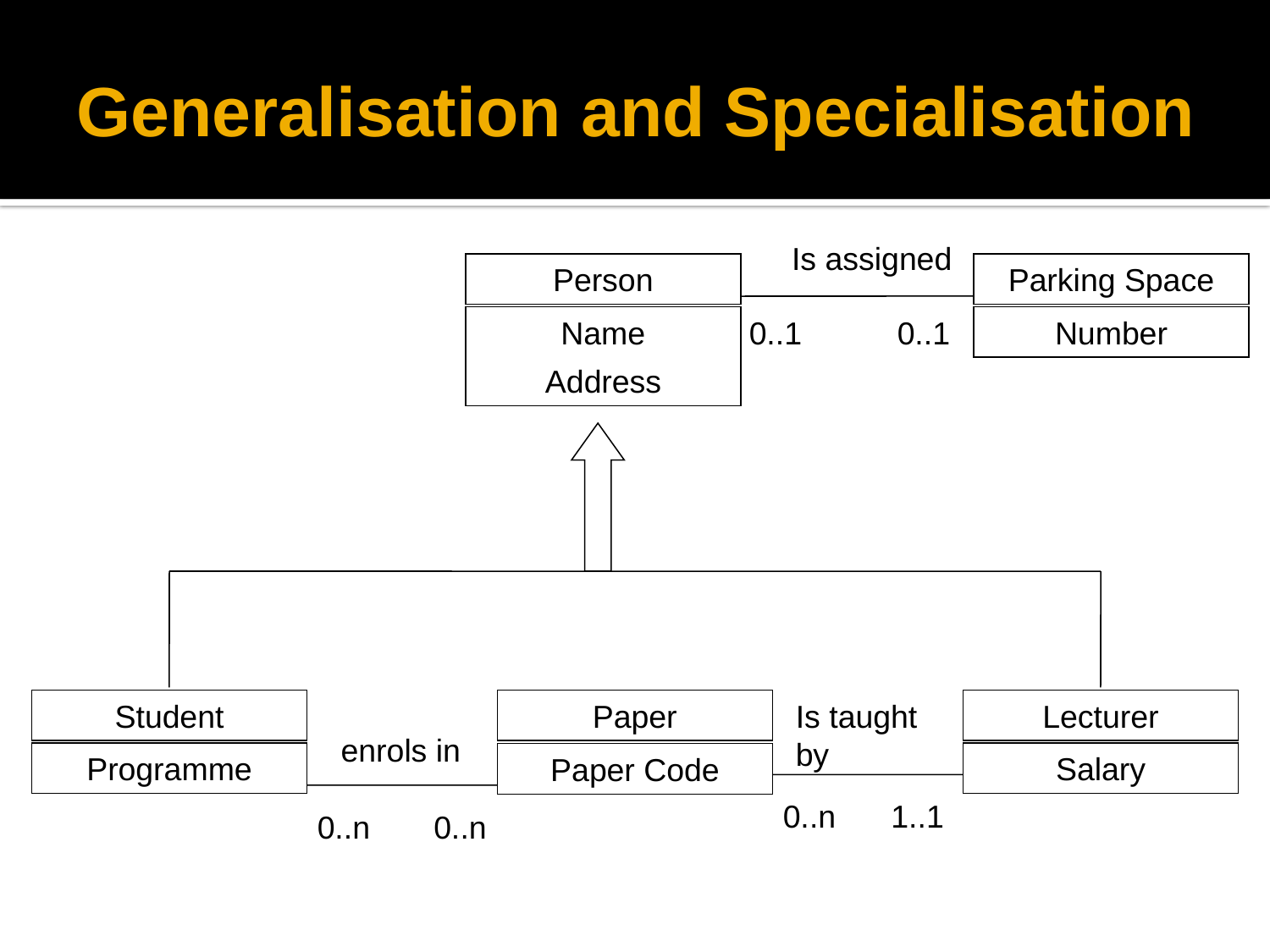

Generalisation and Specialisation
Is assigned
Person
Parking Space

Name
Address
0..1
0..1
Number

Student
Paper
Is taught by
Lecturer
enrols in
Programme
Salary
Paper Code

0..n
1..1
0..n
0..n